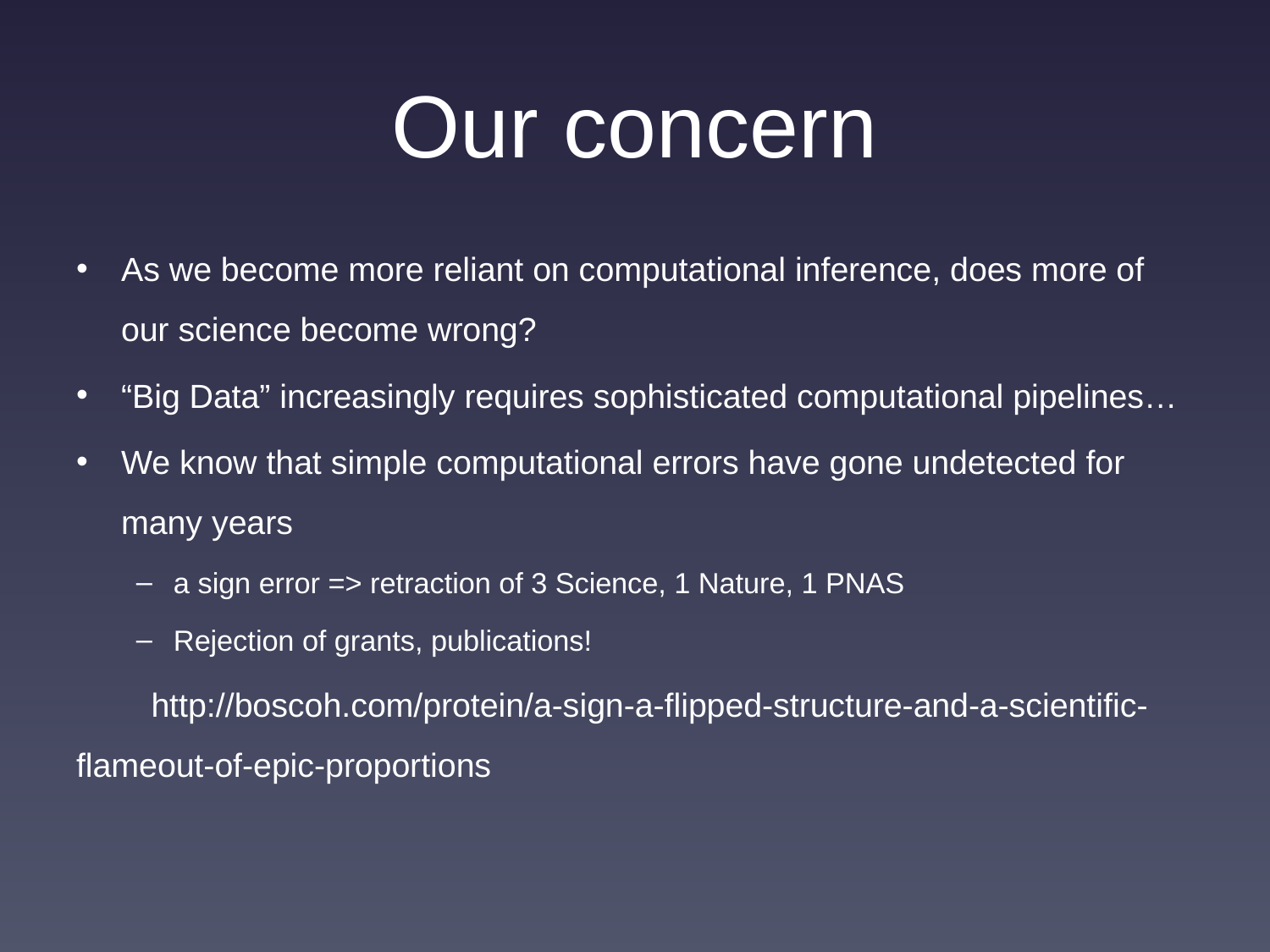

# Our concern
As we become more reliant on computational inference, does more of our science become wrong?
“Big Data” increasingly requires sophisticated computational pipelines…
We know that simple computational errors have gone undetected for many years
a sign error => retraction of 3 Science, 1 Nature, 1 PNAS
Rejection of grants, publications!
	http://boscoh.com/protein/a-sign-a-flipped-structure-and-a-scientific-flameout-of-epic-proportions